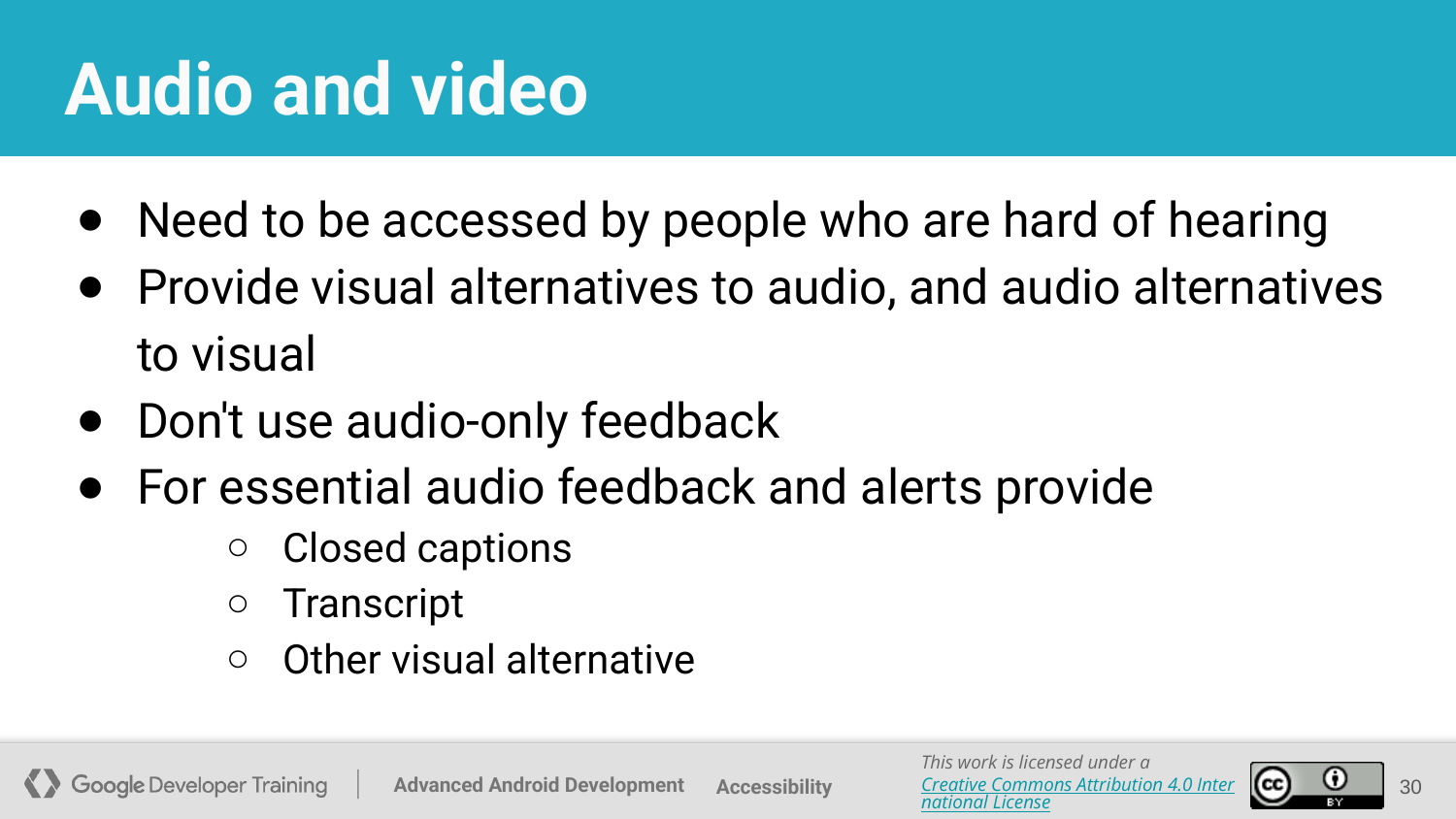

# Audio and video
Need to be accessed by people who are hard of hearing
Provide visual alternatives to audio, and audio alternatives to visual
Don't use audio-only feedback
For essential audio feedback and alerts provide
Closed captions
Transcript
Other visual alternative
30